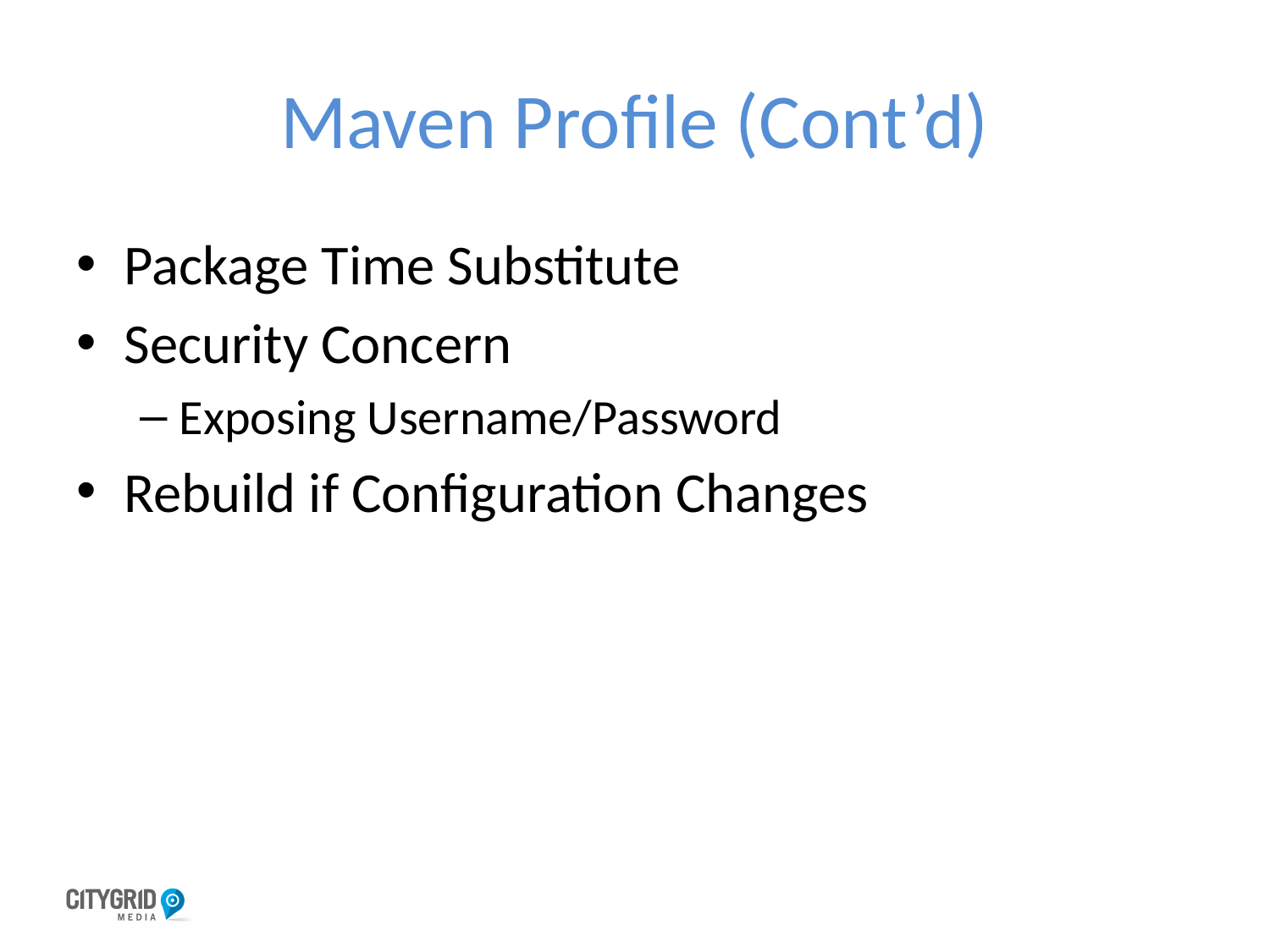

# Maven Profile (Cont’d)
Package Time Substitute
Security Concern
Exposing Username/Password
Rebuild if Configuration Changes